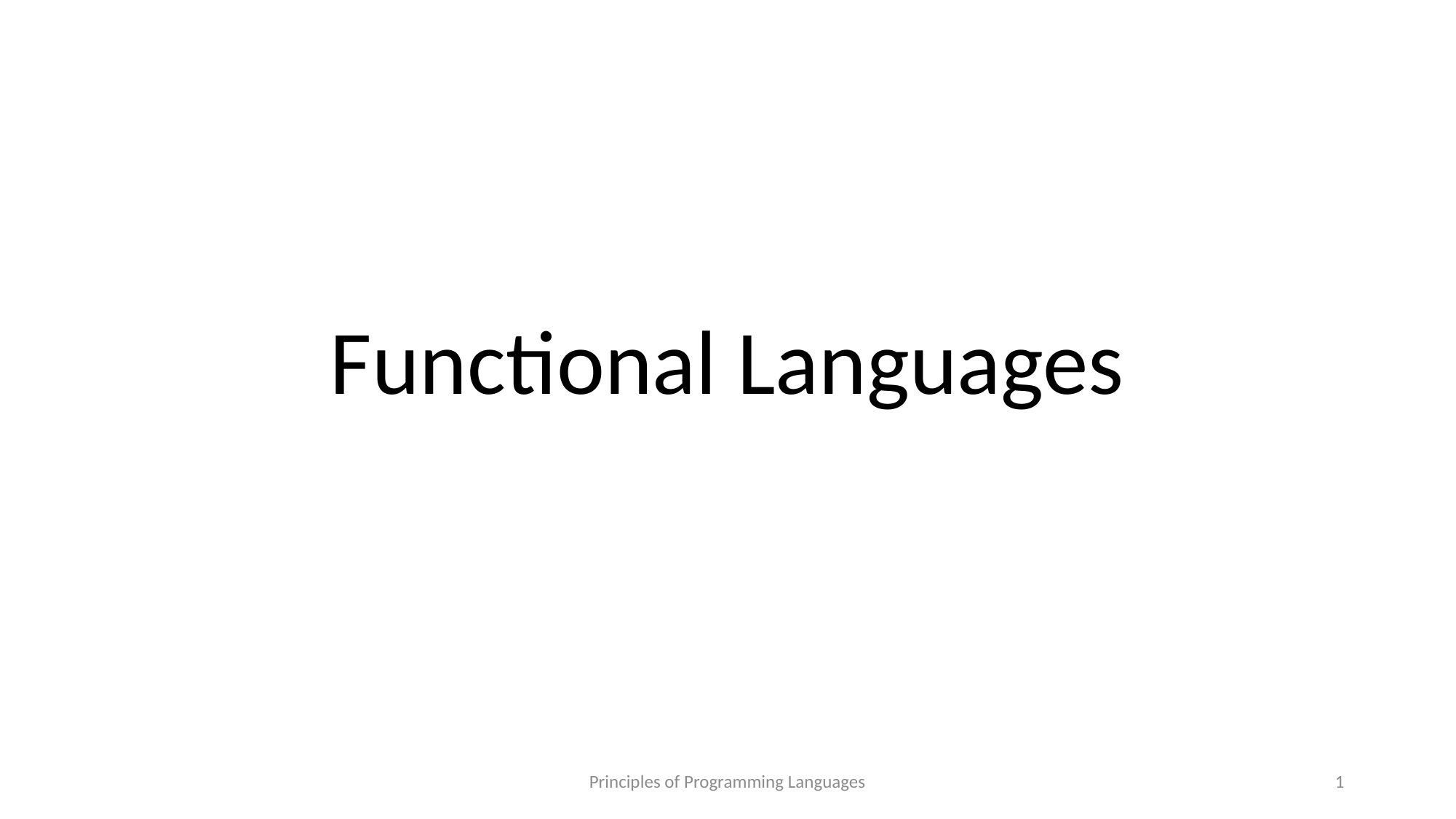

# Functional Languages
Principles of Programming Languages
1